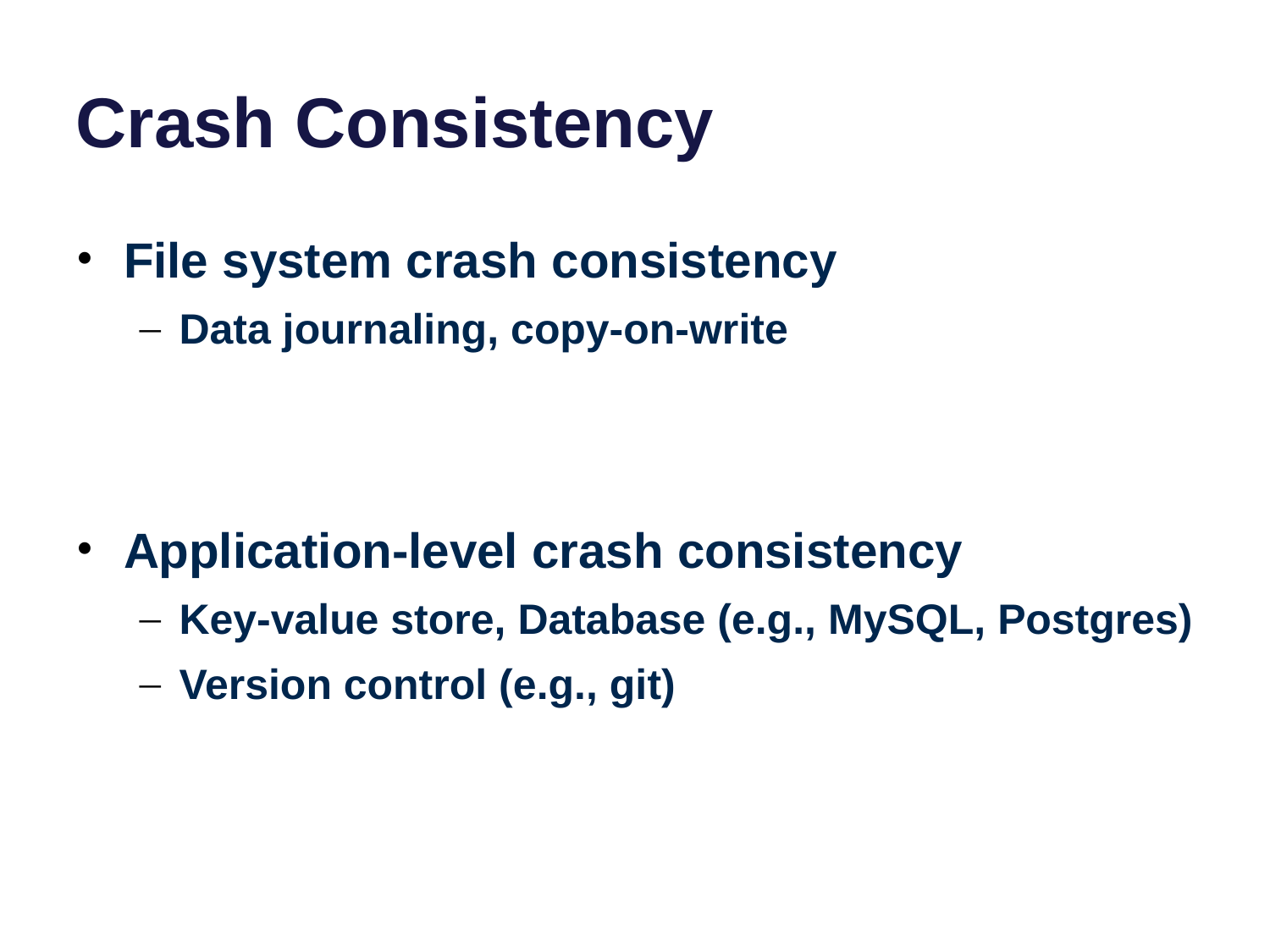

# Crash Consistency
File system crash consistency
Data journaling, copy-on-write

Application-level crash consistency
Key-value store, Database (e.g., MySQL, Postgres)
Version control (e.g., git)